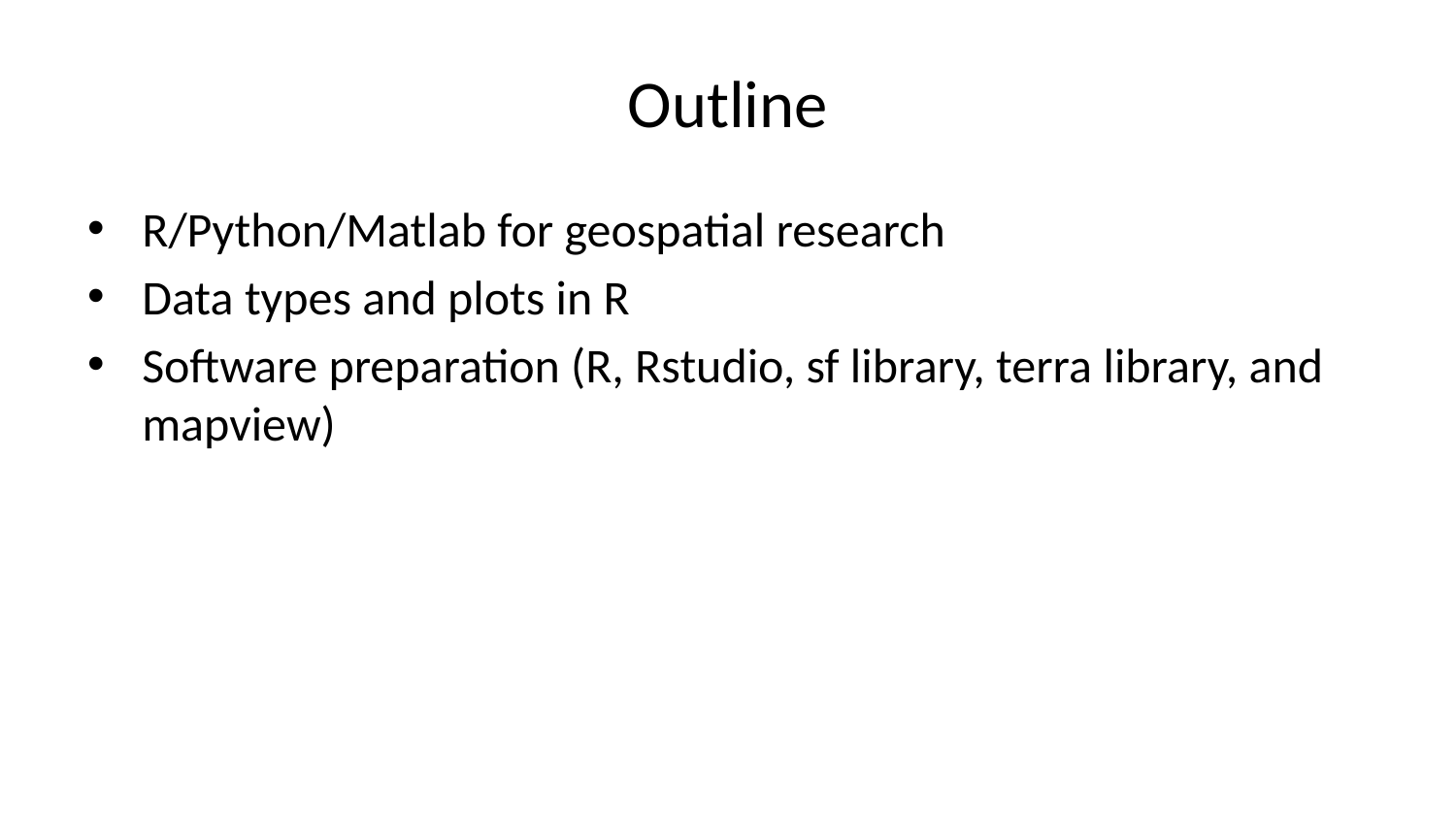

# Outline
R/Python/Matlab for geospatial research
Data types and plots in R
Software preparation (R, Rstudio, sf library, terra library, and mapview)